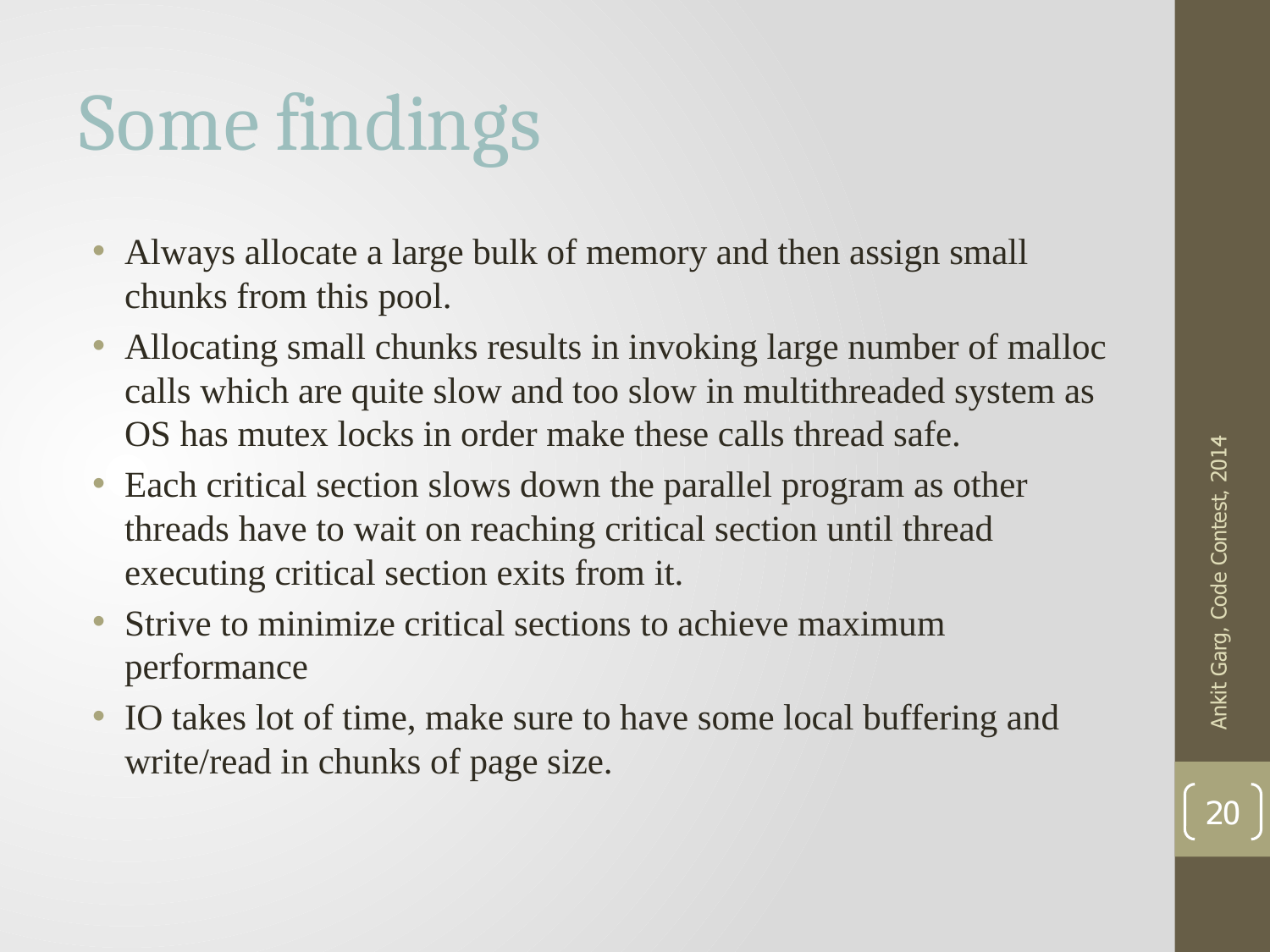

# Some findings
Always allocate a large bulk of memory and then assign small chunks from this pool.
Allocating small chunks results in invoking large number of malloc calls which are quite slow and too slow in multithreaded system as OS has mutex locks in order make these calls thread safe.
Each critical section slows down the parallel program as other threads have to wait on reaching critical section until thread executing critical section exits from it.
Strive to minimize critical sections to achieve maximum performance
IO takes lot of time, make sure to have some local buffering and write/read in chunks of page size.

Ankit Garg, Code Contest, 2014
20